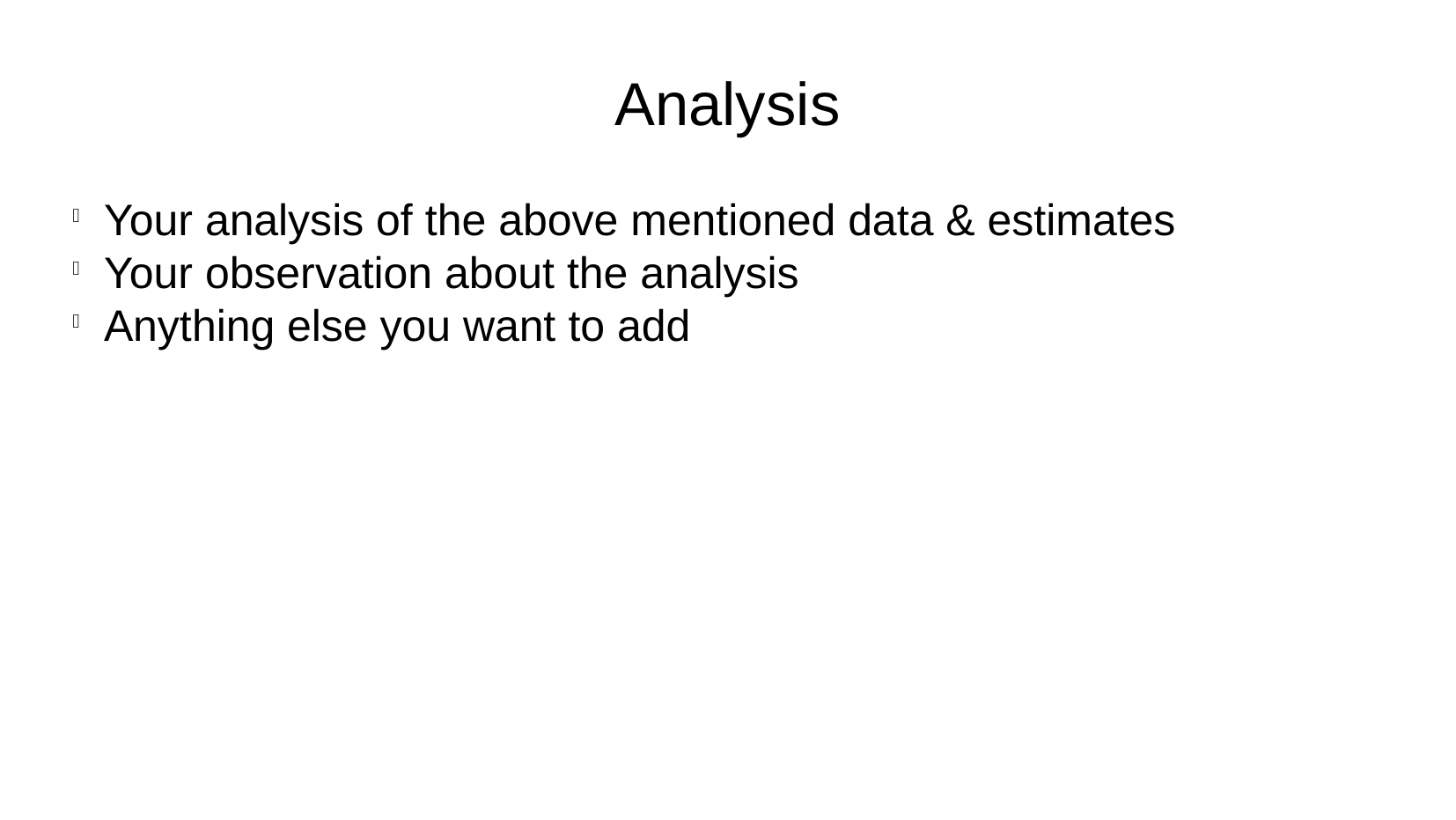

Analysis
Your analysis of the above mentioned data & estimates
Your observation about the analysis
Anything else you want to add